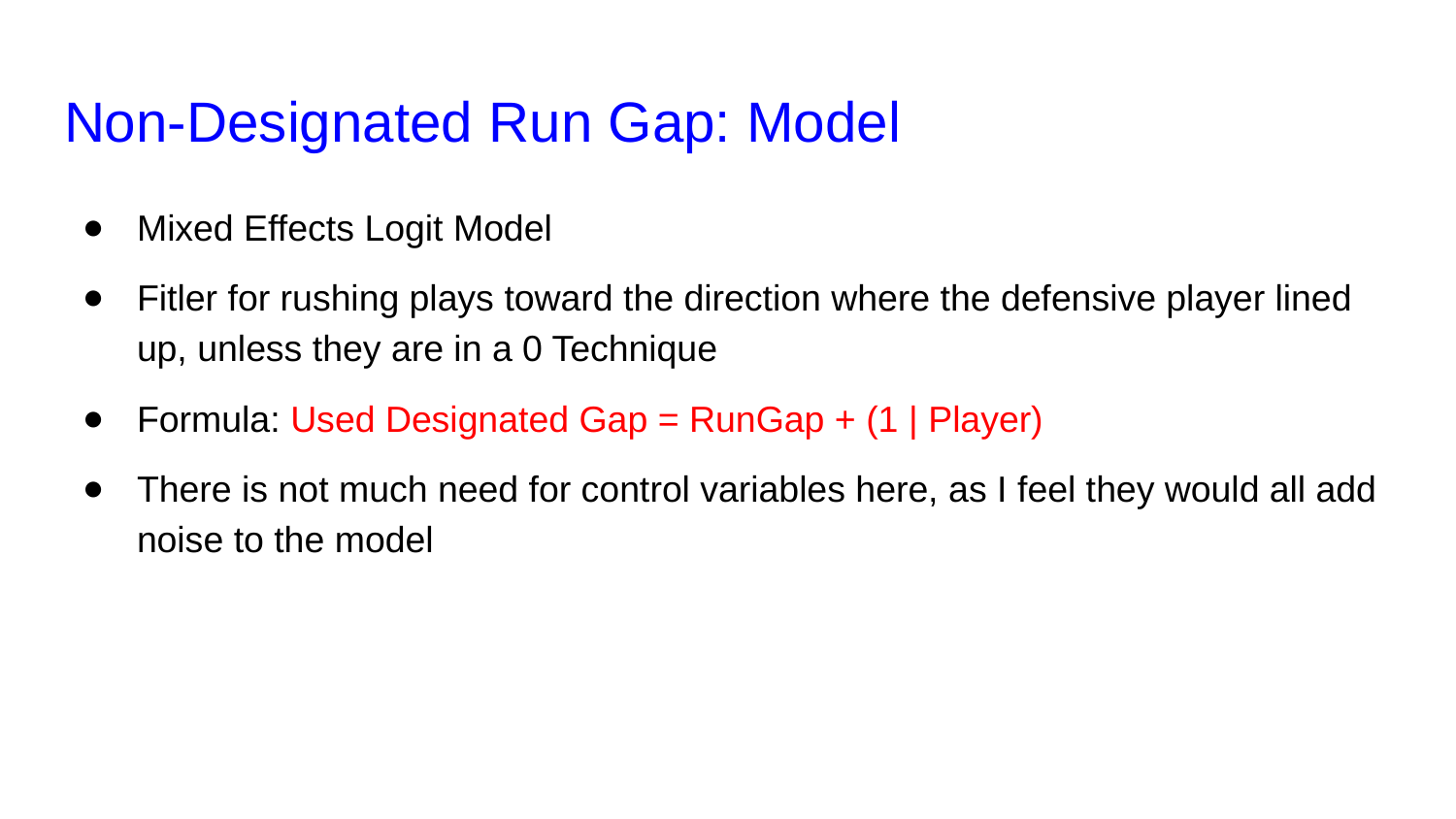

# Non-Designated Run Gap: Model
Mixed Effects Logit Model
Fitler for rushing plays toward the direction where the defensive player lined up, unless they are in a 0 Technique
Formula: Used Designated Gap = RunGap + (1 | Player)
There is not much need for control variables here, as I feel they would all add noise to the model